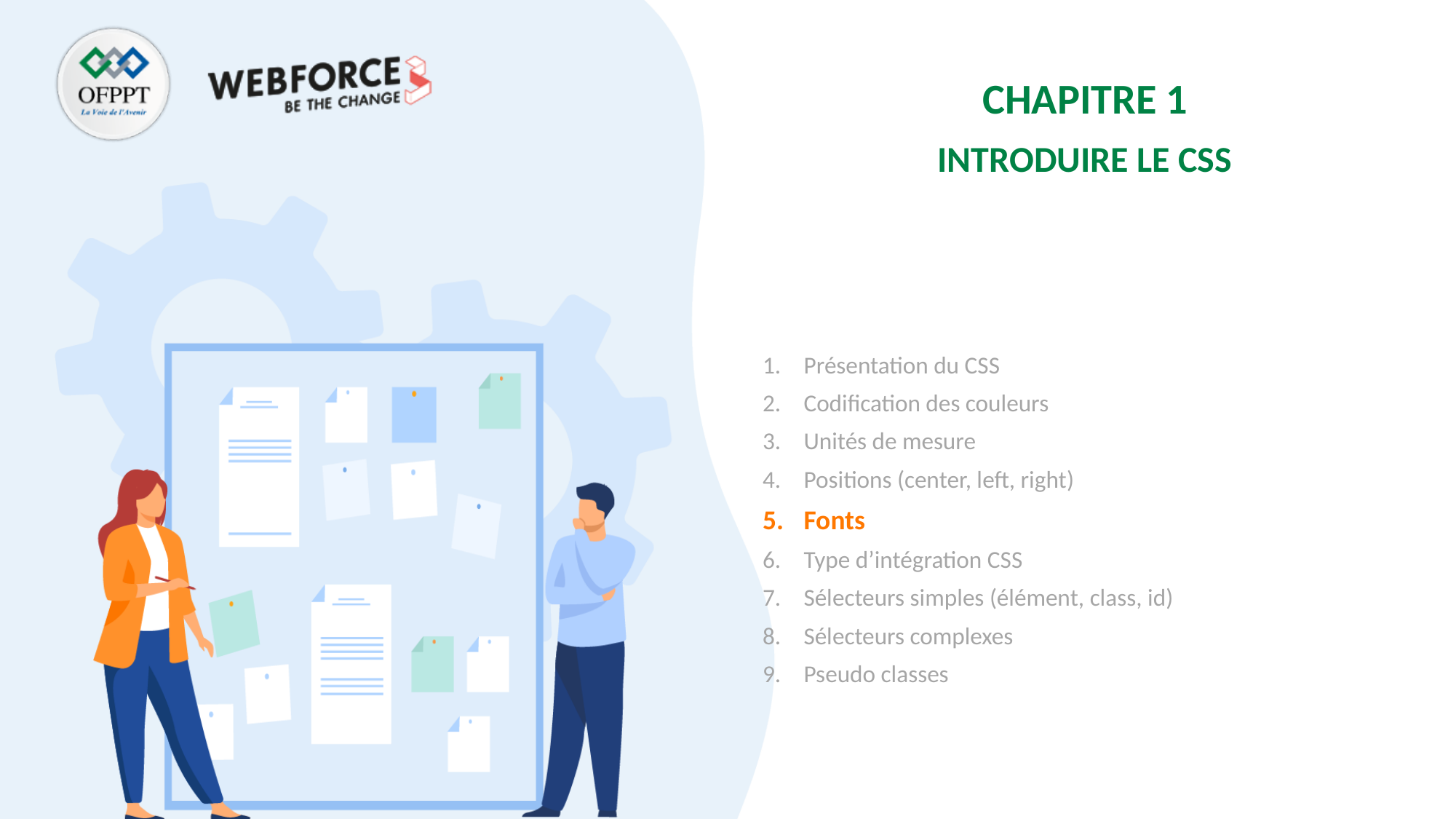

CHAPITRE 1
Introduire le CSS

Présentation du CSS
Codification des couleurs
Unités de mesure
Positions (center, left, right)
Fonts
Type d’intégration CSS
Sélecteurs simples (élément, class, id)
Sélecteurs complexes
Pseudo classes